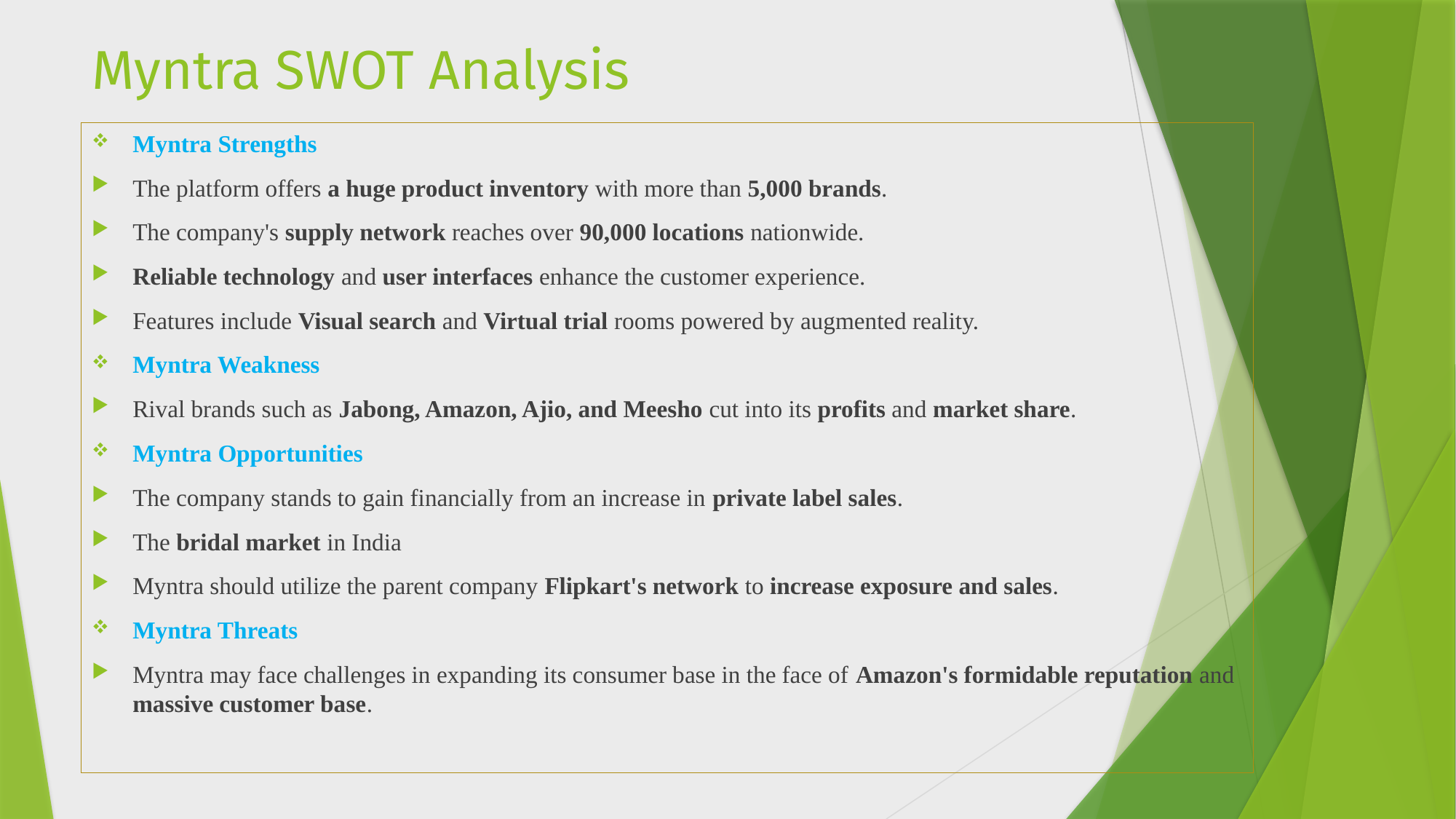

# Myntra SWOT Analysis
Myntra Strengths
The platform offers a huge product inventory with more than 5,000 brands.
The company's supply network reaches over 90,000 locations nationwide.
Reliable technology and user interfaces enhance the customer experience.
Features include Visual search and Virtual trial rooms powered by augmented reality.
Myntra Weakness
Rival brands such as Jabong, Amazon, Ajio, and Meesho cut into its profits and market share.
Myntra Opportunities
The company stands to gain financially from an increase in private label sales.
The bridal market in India
Myntra should utilize the parent company Flipkart's network to increase exposure and sales.
Myntra Threats
Myntra may face challenges in expanding its consumer base in the face of Amazon's formidable reputation and massive customer base.